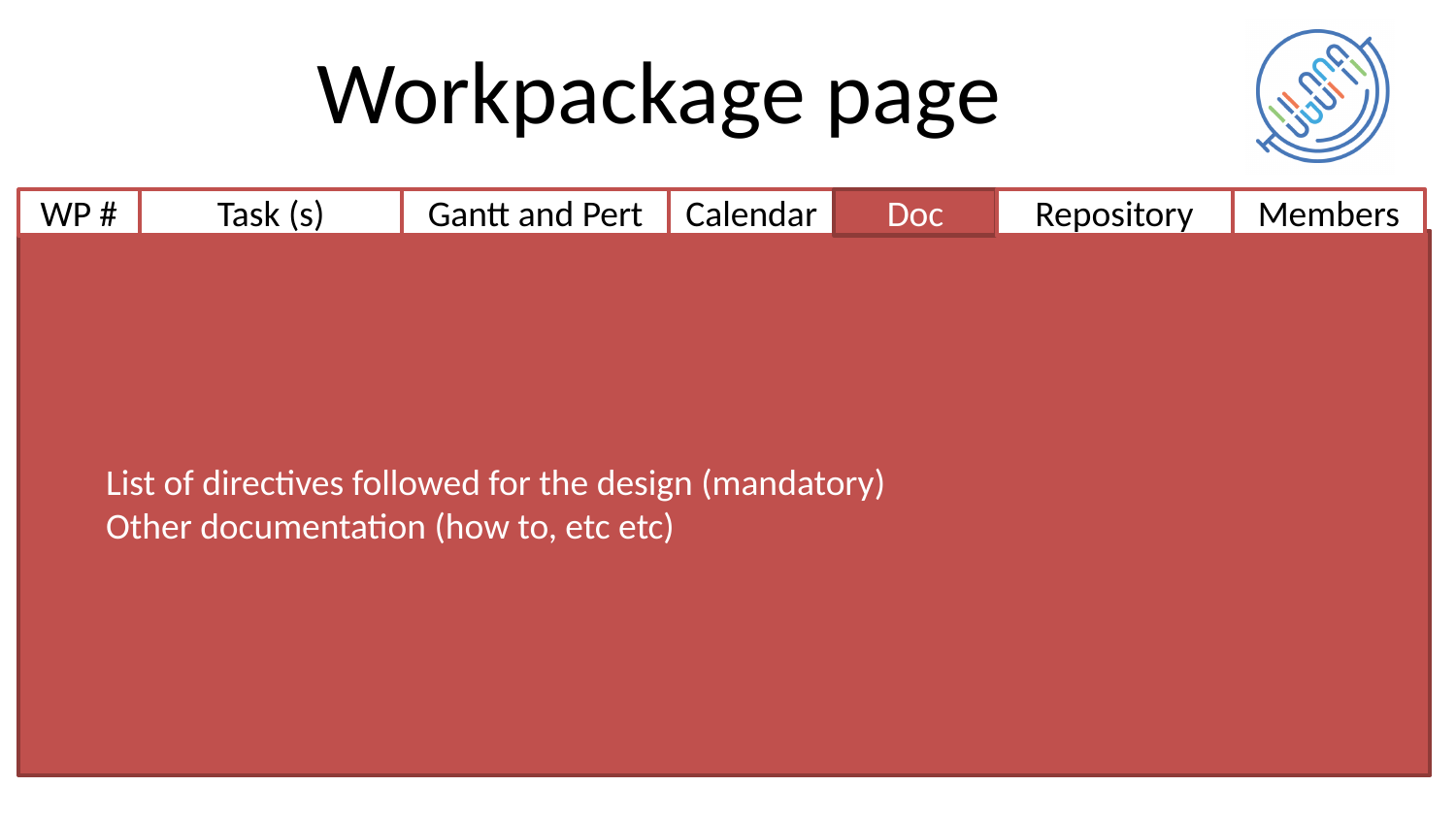

# Workpackage page
Task (s)
Gantt and Pert
WP #
Calendar
Doc
Repository
Members
List of directives followed for the design (mandatory)
Other documentation (how to, etc etc)